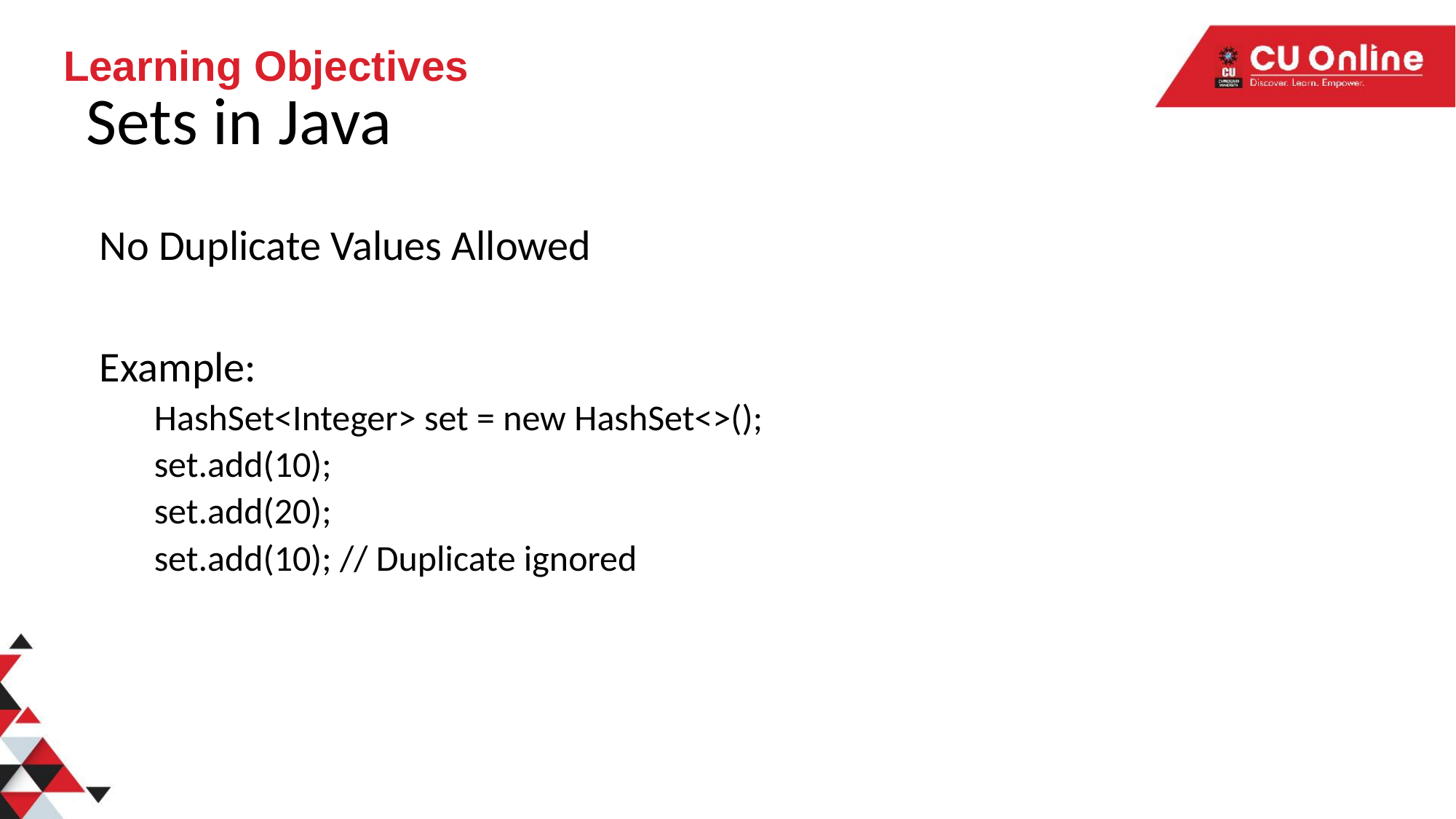

# Learning Objectives
Sets in Java
No Duplicate Values Allowed

Example:
HashSet<Integer> set = new HashSet<>();
set.add(10);
set.add(20);
set.add(10); // Duplicate ignored